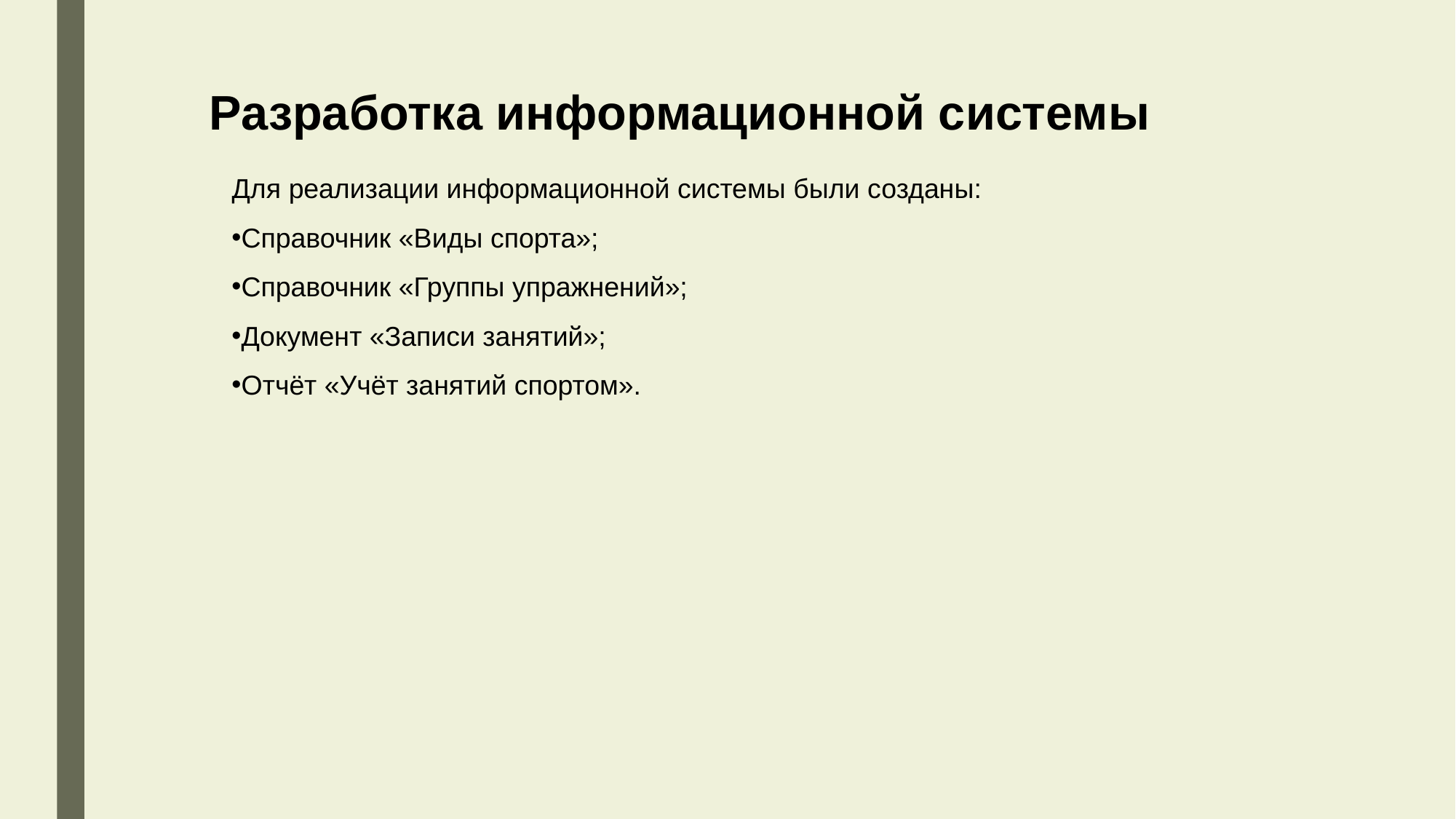

Разработка информационной системы
Для реализации информационной системы были созданы:
Справочник «Виды спорта»;
Справочник «Группы упражнений»;
Документ «Записи занятий»;
Отчёт «Учёт занятий спортом».